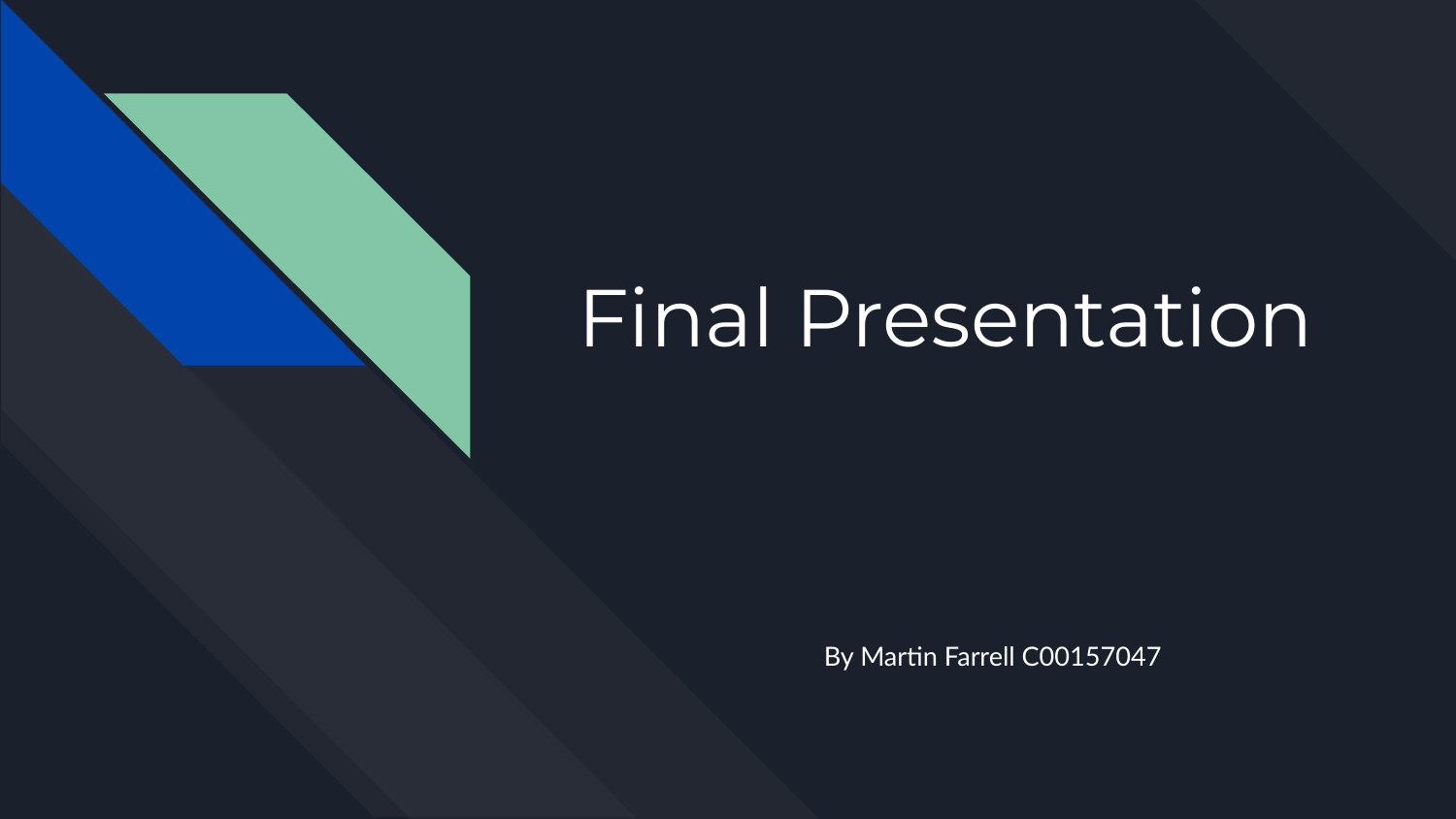

# Final Presentation
By Martin Farrell C00157047